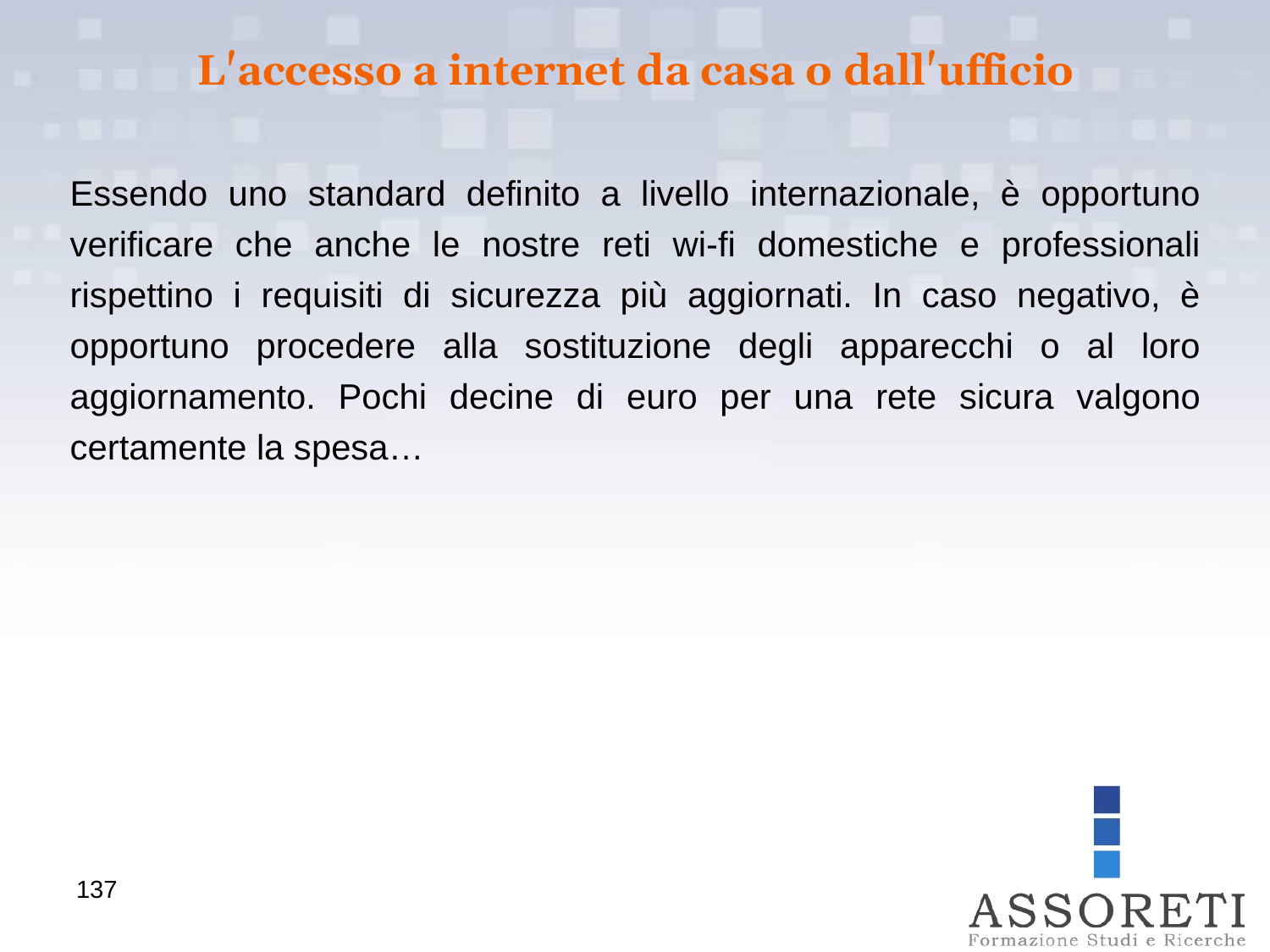

L'accesso a internet da casa o dall'ufficio
Essendo uno standard definito a livello internazionale, è opportuno verificare che anche le nostre reti wi-fi domestiche e professionali rispettino i requisiti di sicurezza più aggiornati. In caso negativo, è opportuno procedere alla sostituzione degli apparecchi o al loro aggiornamento. Pochi decine di euro per una rete sicura valgono certamente la spesa…
137